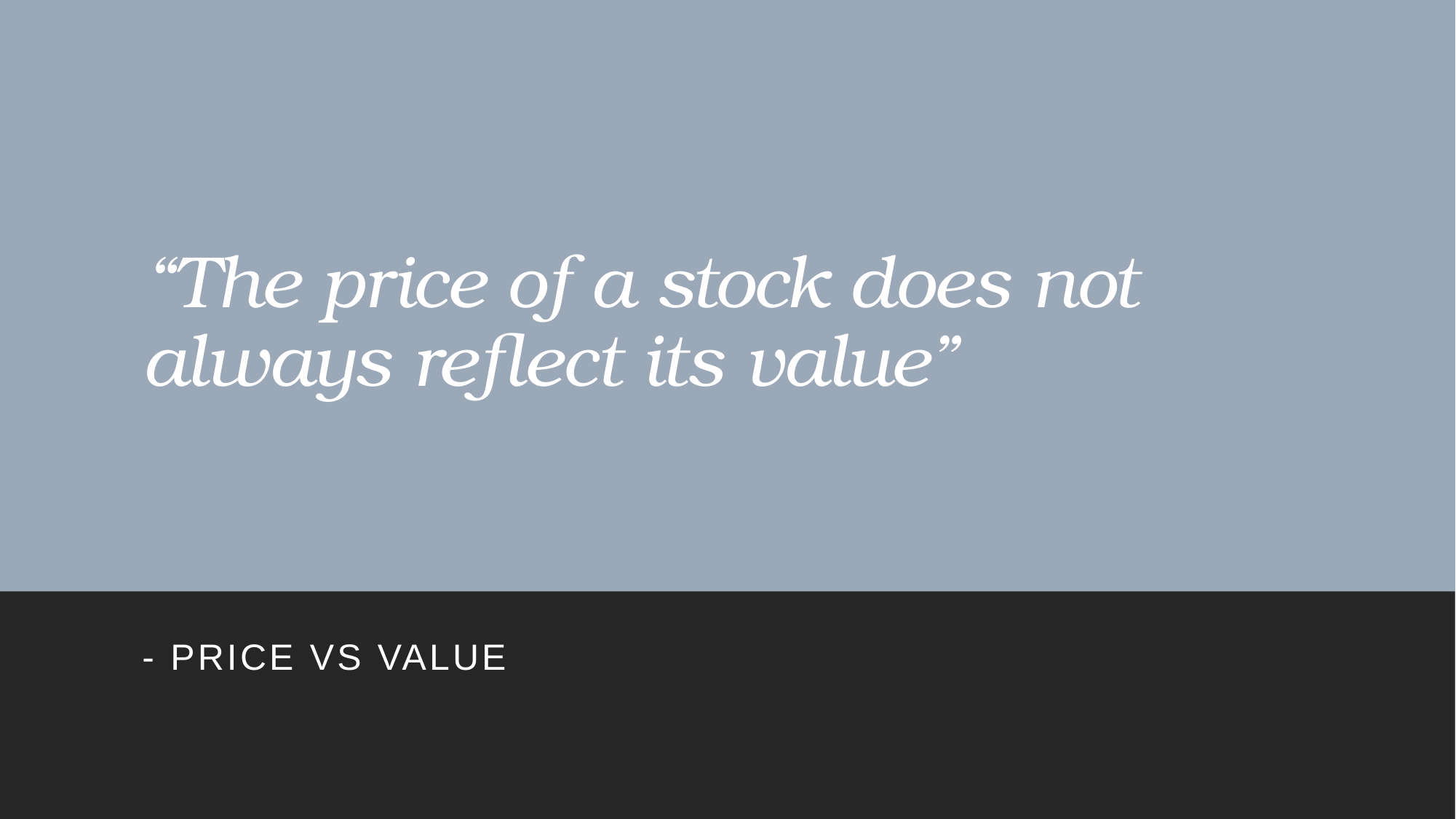

# “The price of a stock does not always reflect its value”

- PRICE VS VALUE